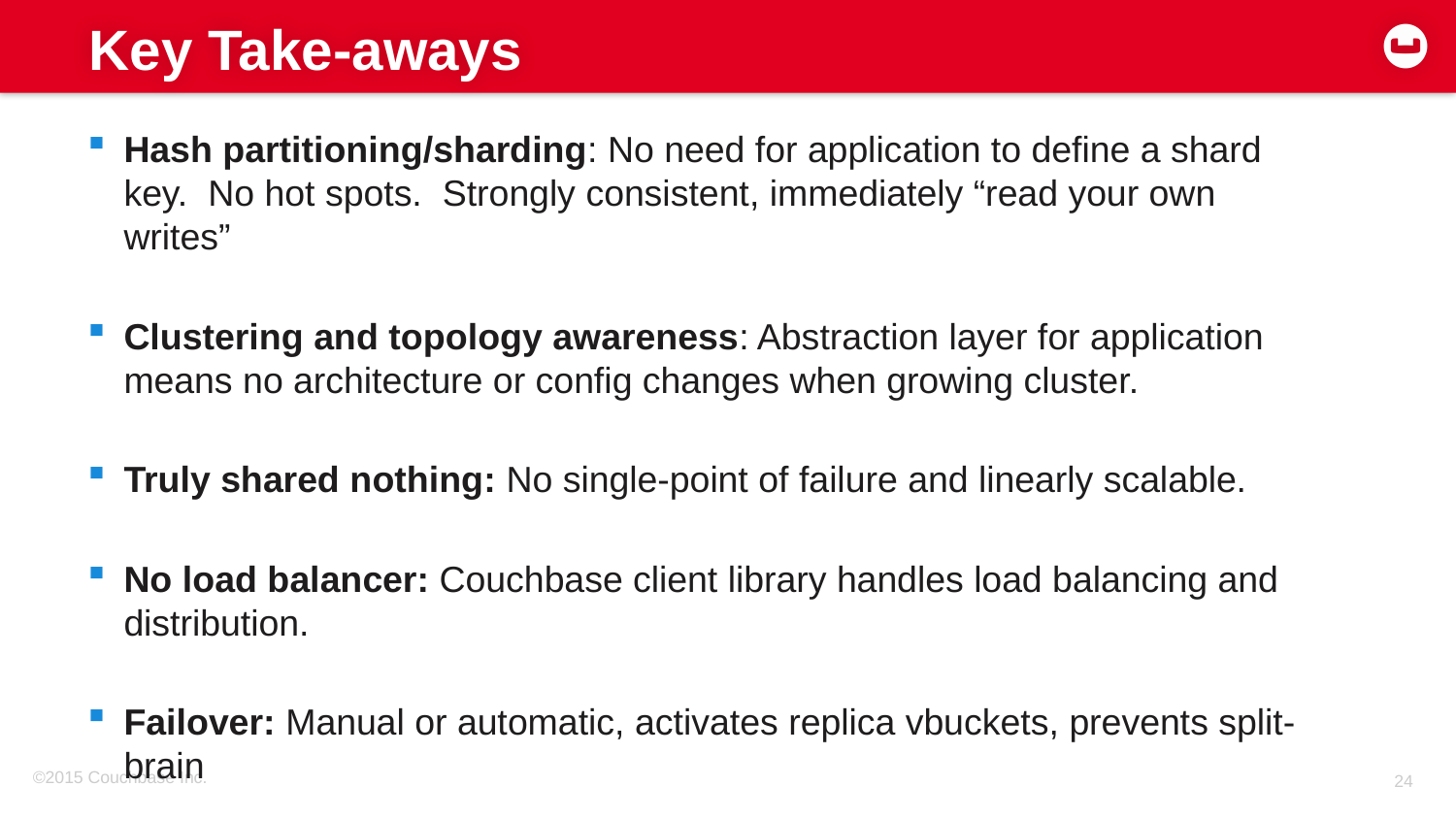

# Key Take-aways
Hash partitioning/sharding: No need for application to define a shard key.  No hot spots.  Strongly consistent, immediately “read your own writes”

Clustering and topology awareness: Abstraction layer for application means no architecture or config changes when growing cluster.

Truly shared nothing: No single-point of failure and linearly scalable.

No load balancer: Couchbase client library handles load balancing and distribution.

Failover: Manual or automatic, activates replica vbuckets, prevents split-brain